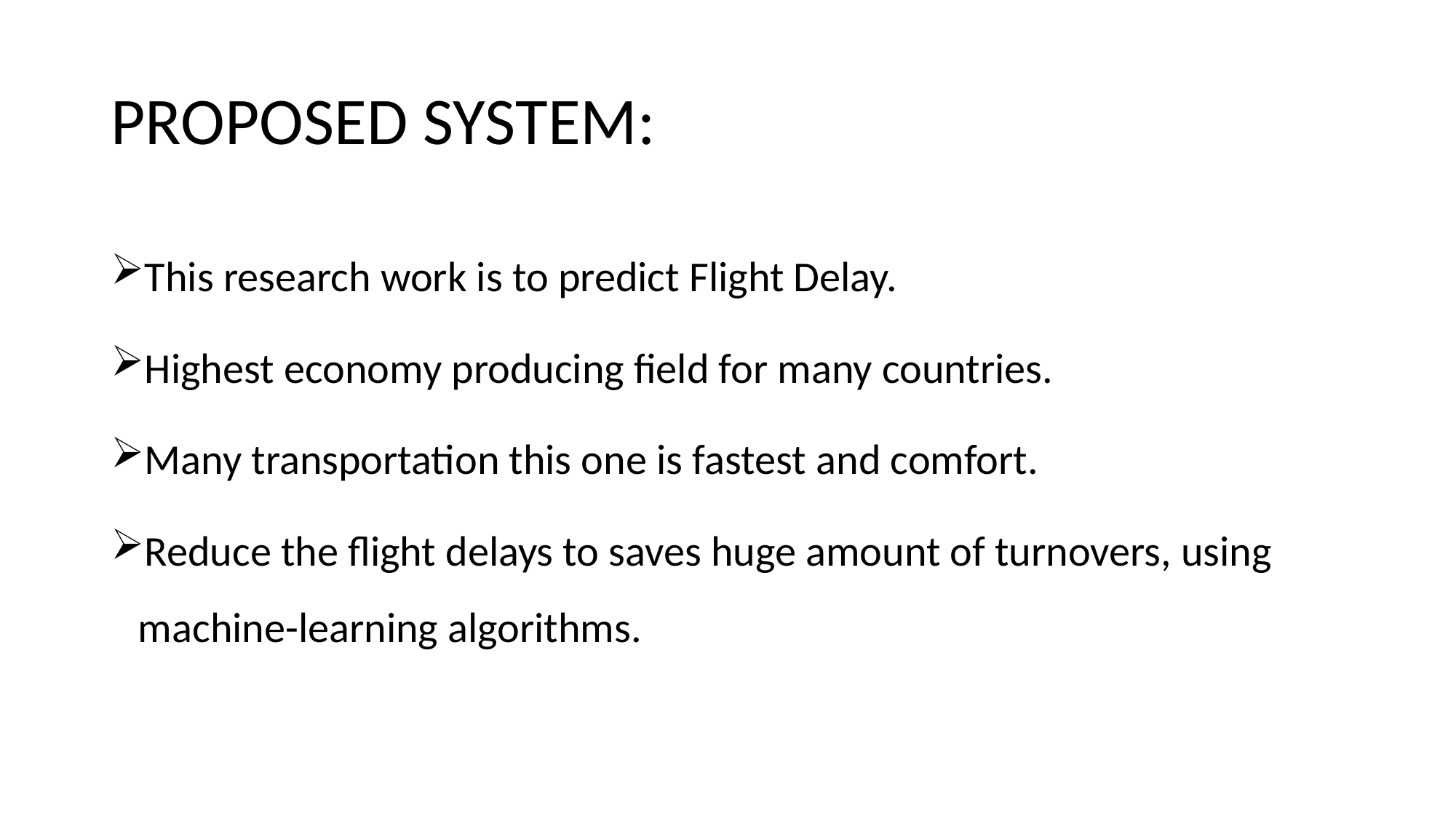

# PROPOSED SYSTEM:
This research work is to predict Flight Delay.
Highest economy producing field for many countries.
Many transportation this one is fastest and comfort.
Reduce the flight delays to saves huge amount of turnovers, using machine-learning algorithms.